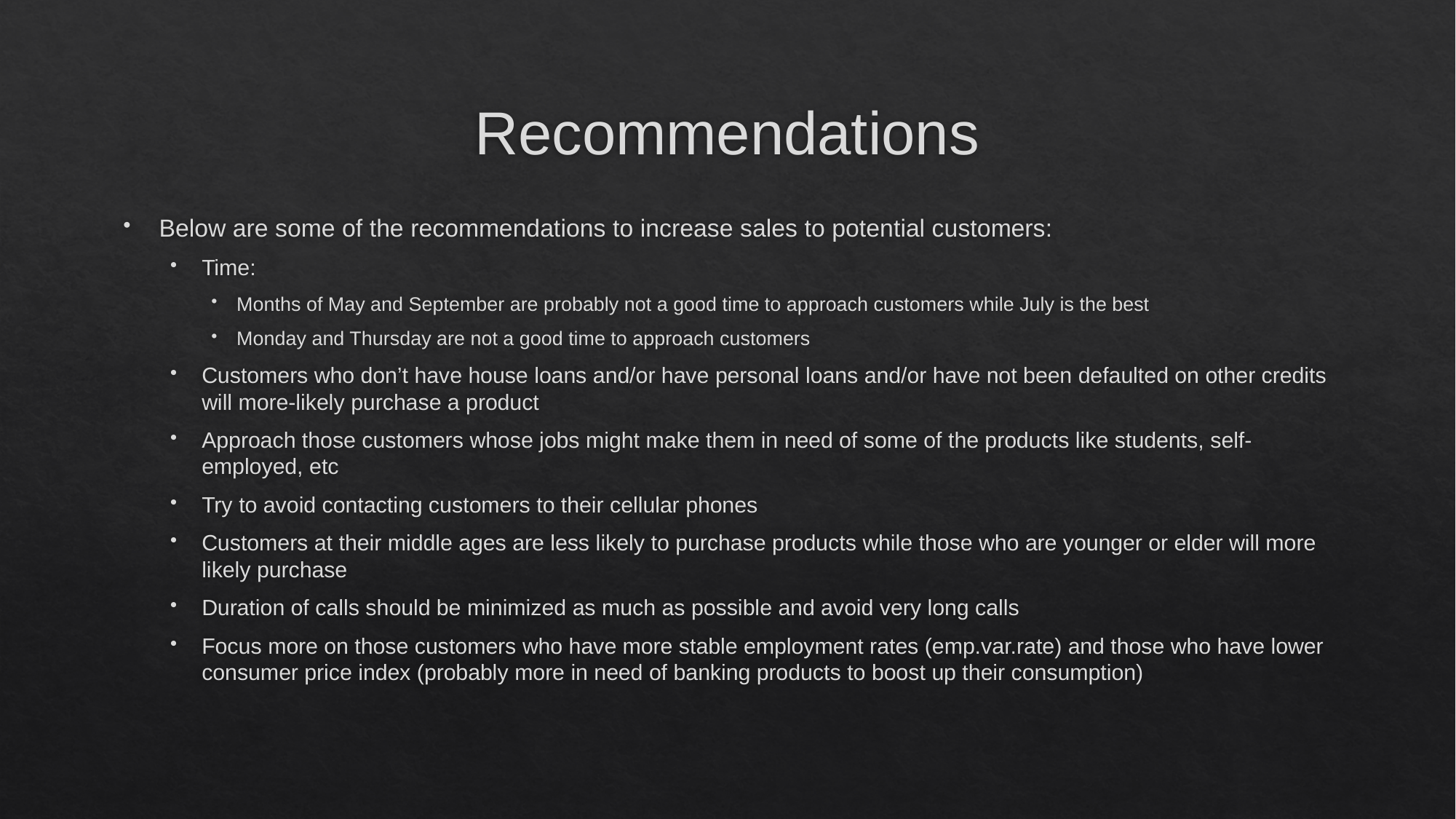

# Recommendations
Below are some of the recommendations to increase sales to potential customers:
Time:
Months of May and September are probably not a good time to approach customers while July is the best
Monday and Thursday are not a good time to approach customers
Customers who don’t have house loans and/or have personal loans and/or have not been defaulted on other credits will more-likely purchase a product
Approach those customers whose jobs might make them in need of some of the products like students, self-employed, etc
Try to avoid contacting customers to their cellular phones
Customers at their middle ages are less likely to purchase products while those who are younger or elder will more likely purchase
Duration of calls should be minimized as much as possible and avoid very long calls
Focus more on those customers who have more stable employment rates (emp.var.rate) and those who have lower consumer price index (probably more in need of banking products to boost up their consumption)